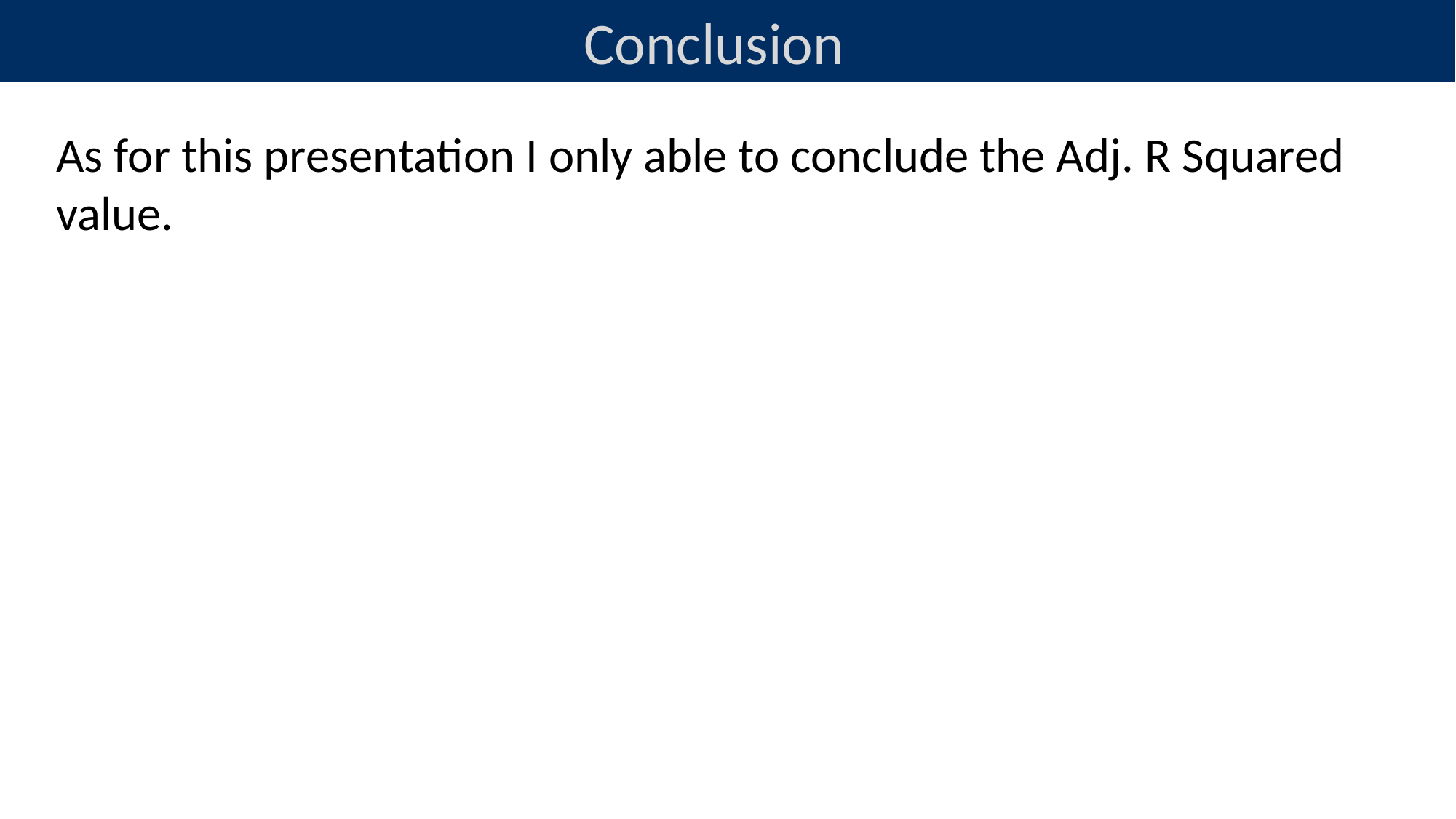

# Conclusion
As for this presentation I only able to conclude the Adj. R Squared value.